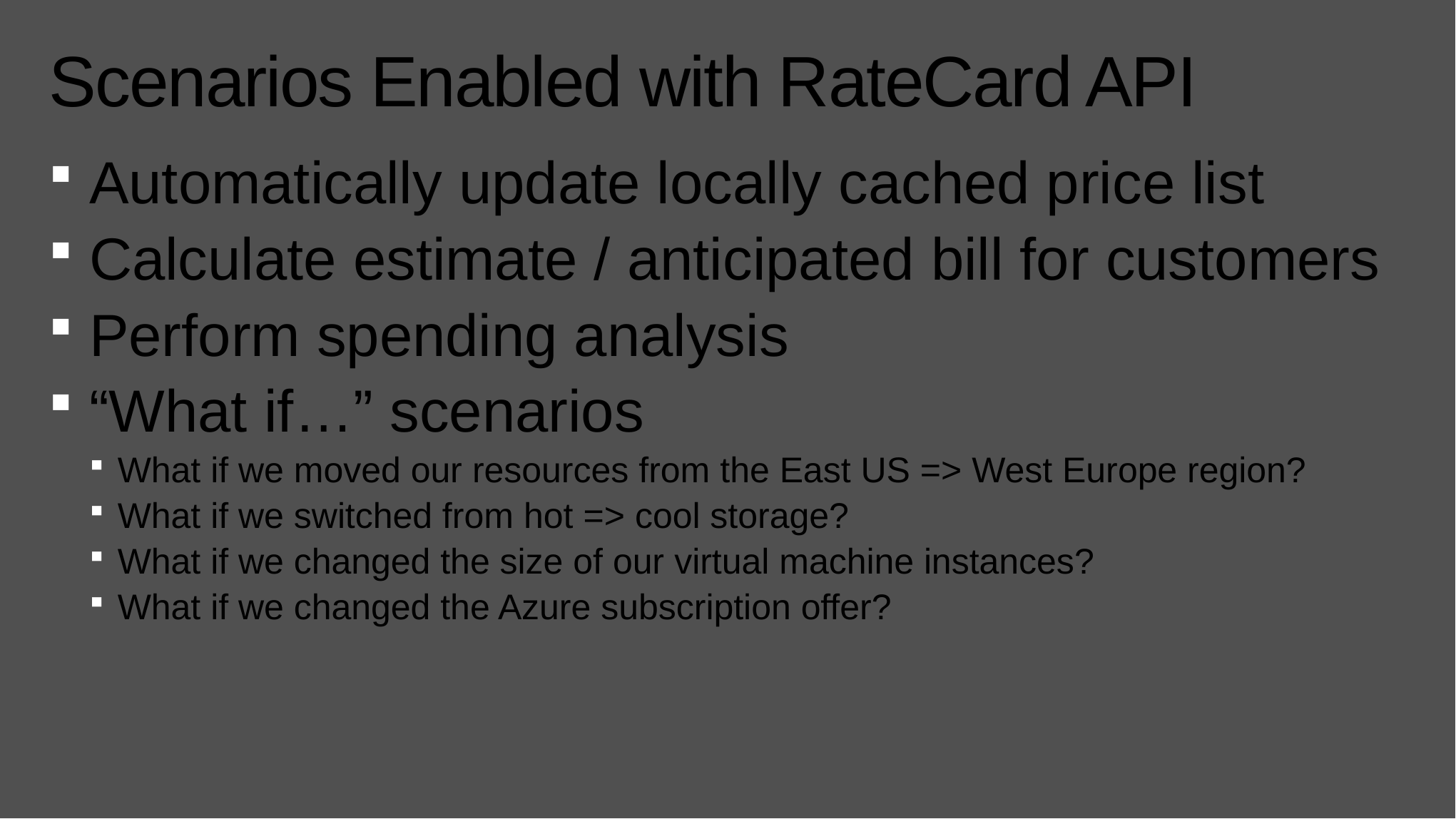

# Scenarios Enabled with RateCard API
Automatically update locally cached price list
Calculate estimate / anticipated bill for customers
Perform spending analysis
“What if…” scenarios
What if we moved our resources from the East US => West Europe region?
What if we switched from hot => cool storage?
What if we changed the size of our virtual machine instances?
What if we changed the Azure subscription offer?